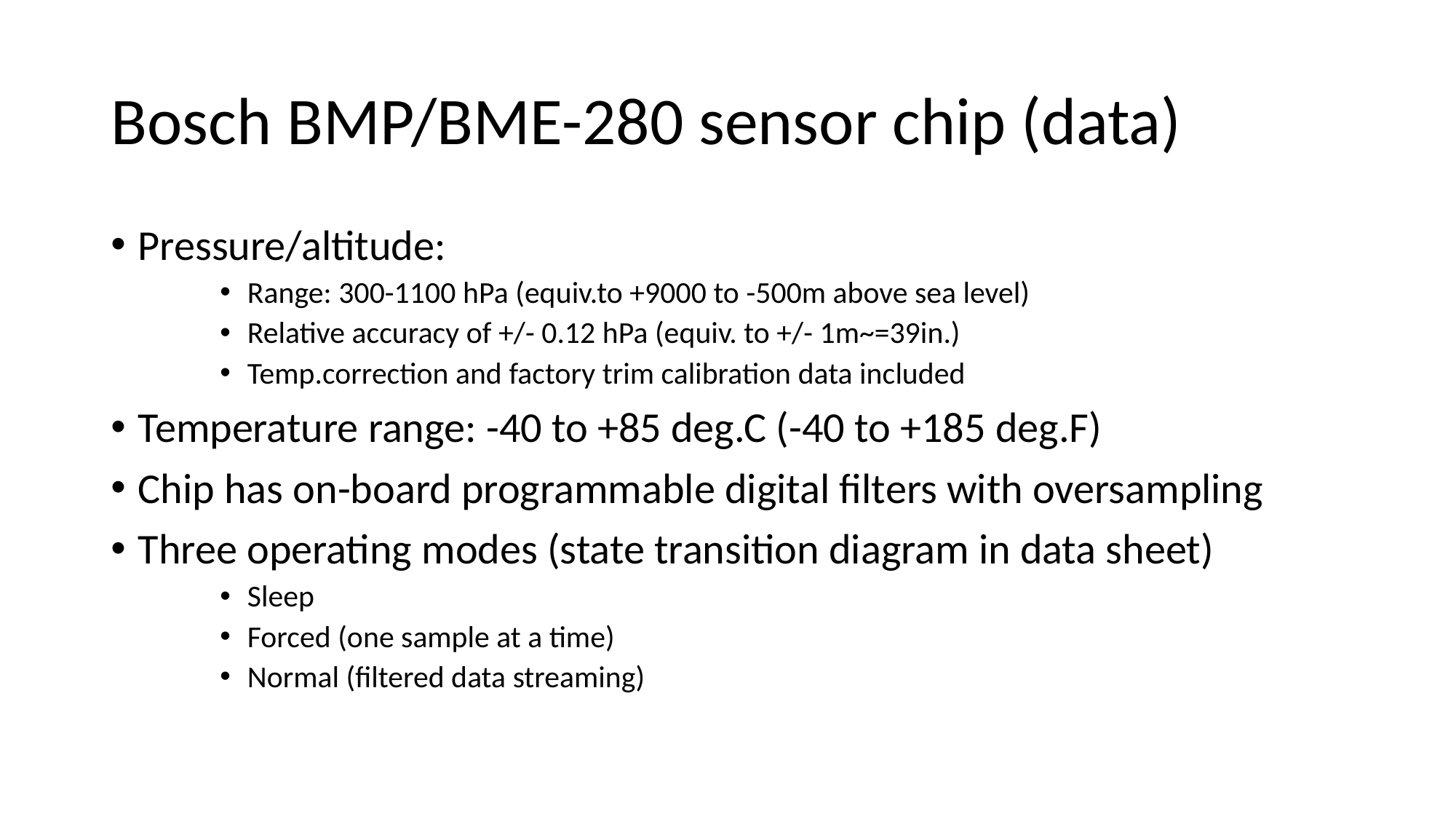

# Bosch BMP/BME-280 sensor chip (data)
Pressure/altitude:
Range: 300-1100 hPa (equiv.to +9000 to -500m above sea level)
Relative accuracy of +/- 0.12 hPa (equiv. to +/- 1m~=39in.)
Temp.correction and factory trim calibration data included
Temperature range: -40 to +85 deg.C (-40 to +185 deg.F)
Chip has on-board programmable digital filters with oversampling
Three operating modes (state transition diagram in data sheet)
Sleep
Forced (one sample at a time)
Normal (filtered data streaming)